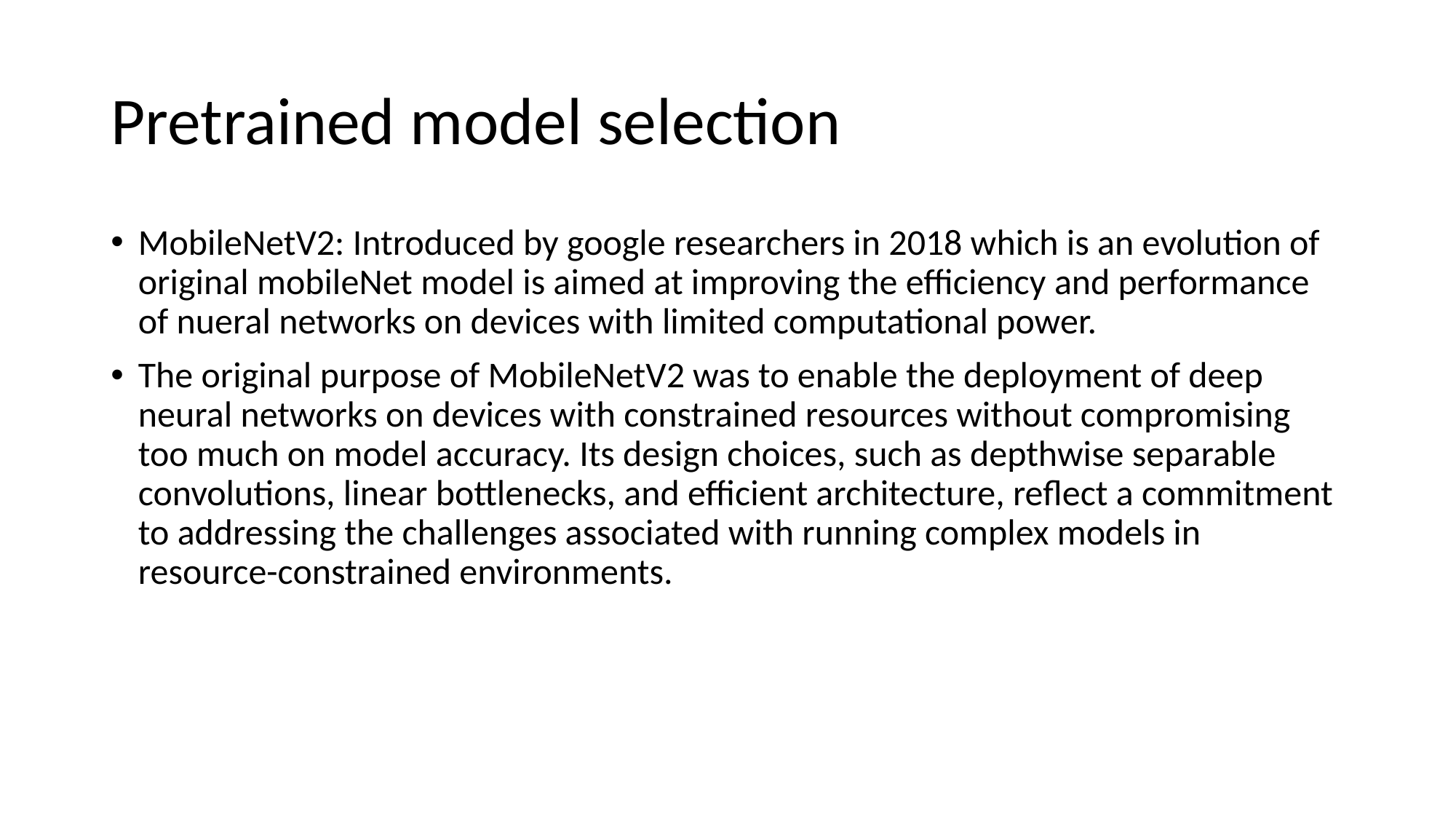

# Pretrained model selection
MobileNetV2: Introduced by google researchers in 2018 which is an evolution of original mobileNet model is aimed at improving the efficiency and performance of nueral networks on devices with limited computational power.
The original purpose of MobileNetV2 was to enable the deployment of deep neural networks on devices with constrained resources without compromising too much on model accuracy. Its design choices, such as depthwise separable convolutions, linear bottlenecks, and efficient architecture, reflect a commitment to addressing the challenges associated with running complex models in resource-constrained environments.